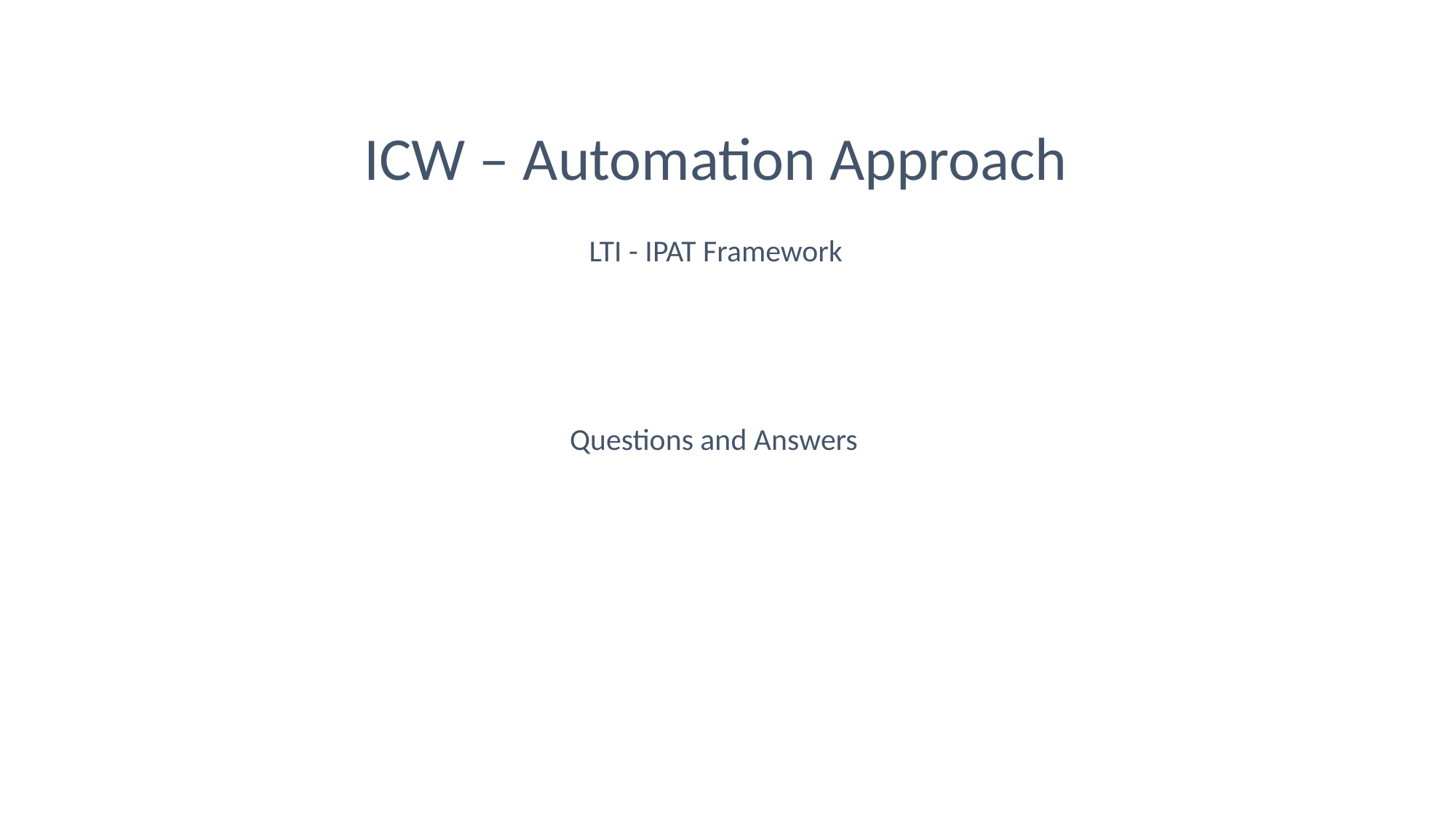

# ICW – Automation Approach
LTI - IPAT Framework
Questions and Answers